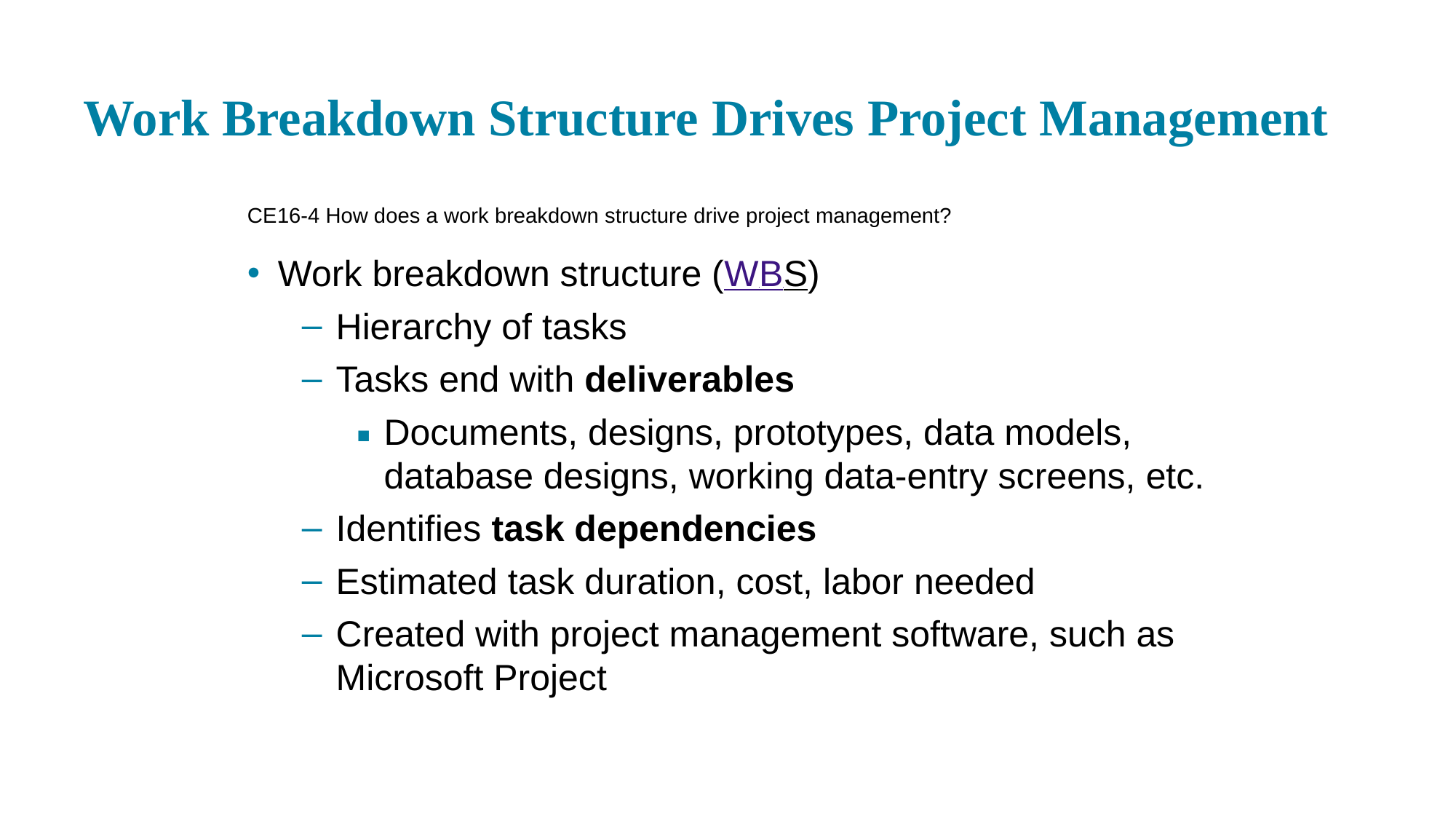

# Work Breakdown Structure Drives Project Management
CE 16-4 How does a work breakdown structure drive project management?
Work breakdown structure (W B S)
Hierarchy of tasks
Tasks end with deliverables
Documents, designs, prototypes, data models, database designs, working data-entry screens, etc.
Identifies task dependencies
Estimated task duration, cost, labor needed
Created with project management software, such as Microsoft Project